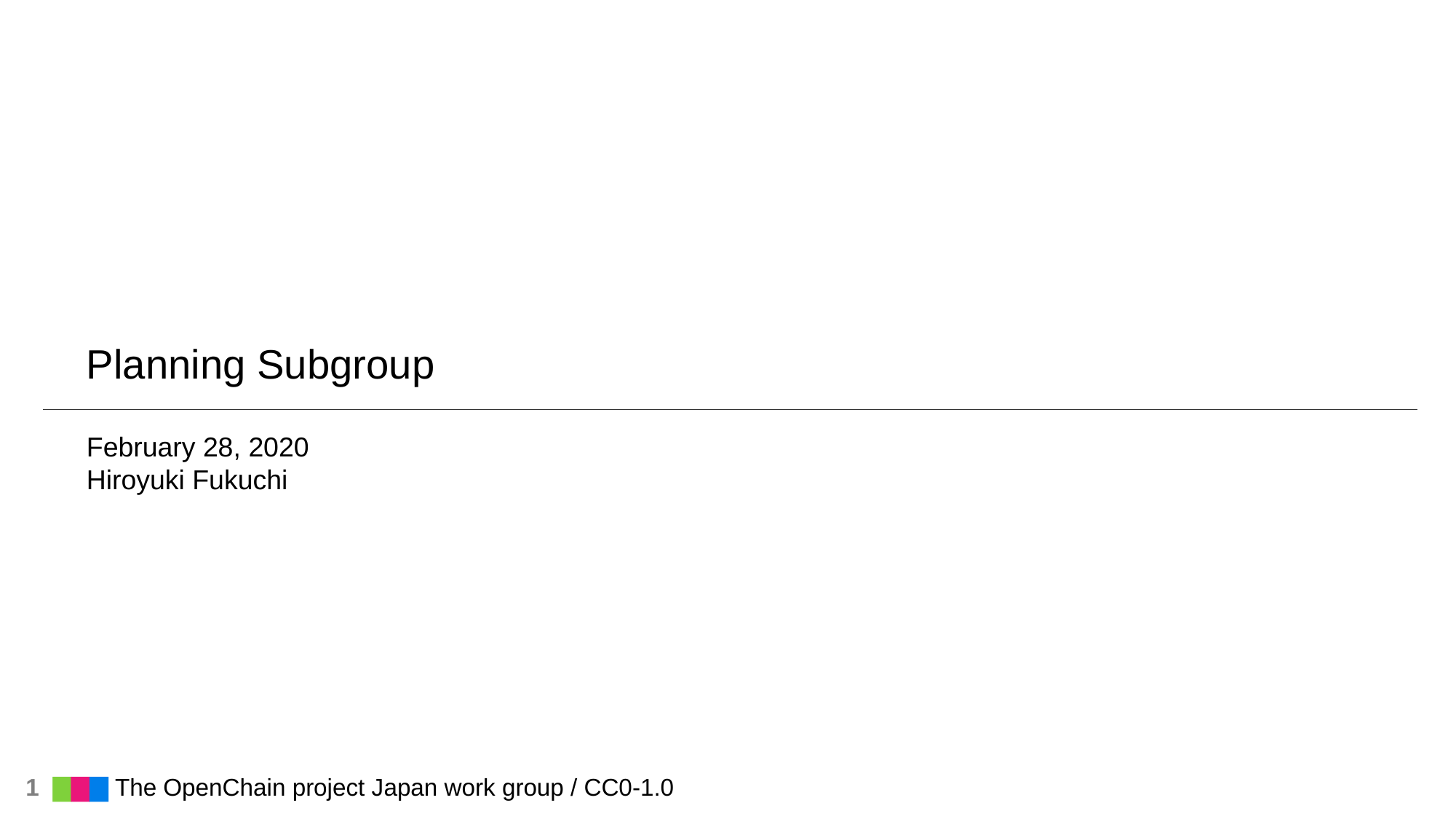

# Planning Subgroup
February 28, 2020
Hiroyuki Fukuchi